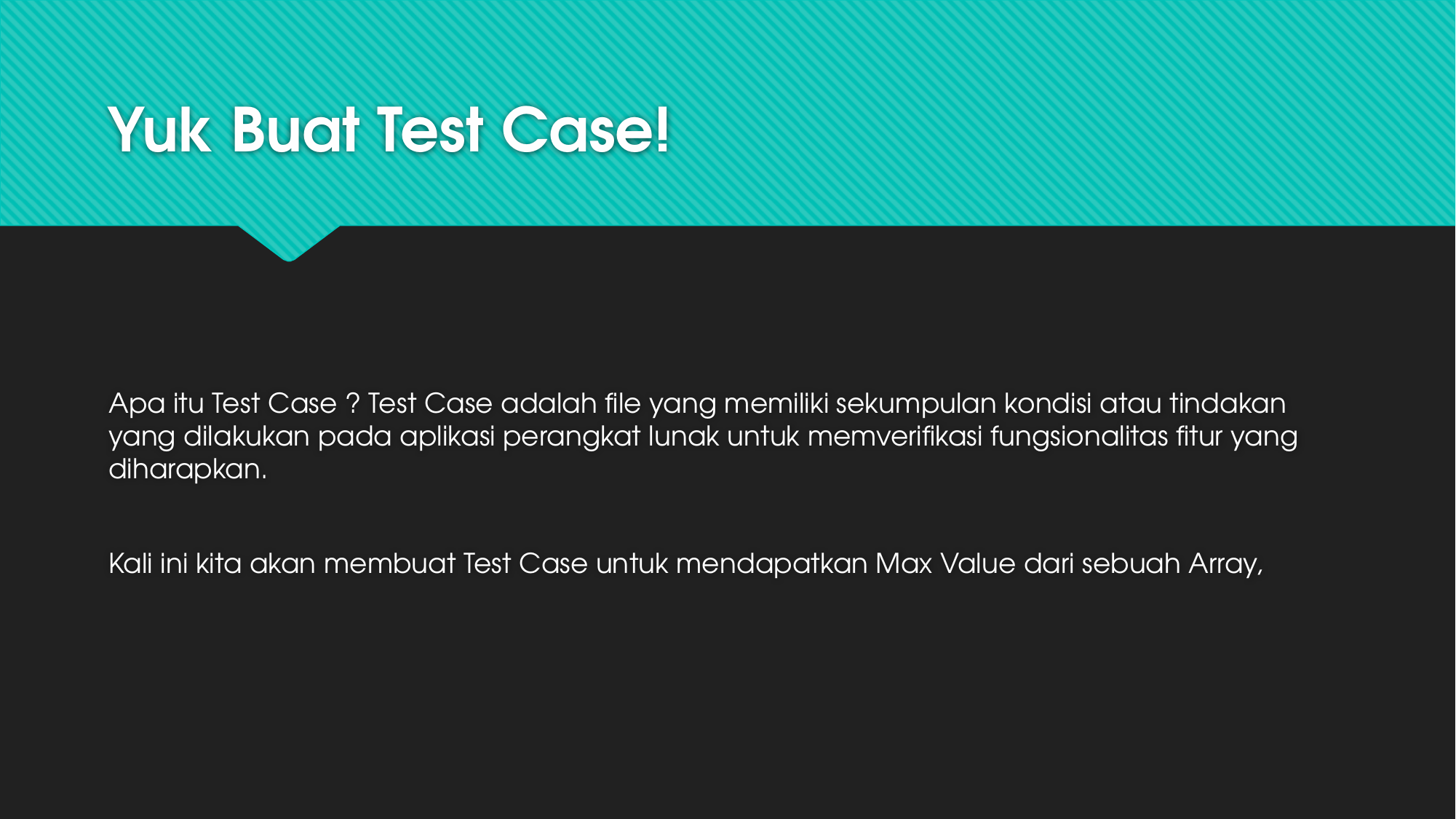

# Yuk Buat Test Case!
Apa itu Test Case ? Test Case adalah file yang memiliki sekumpulan kondisi atau tindakan yang dilakukan pada aplikasi perangkat lunak untuk memverifikasi fungsionalitas fitur yang diharapkan.

Kali ini kita akan membuat Test Case untuk mendapatkan Max Value dari sebuah Array,